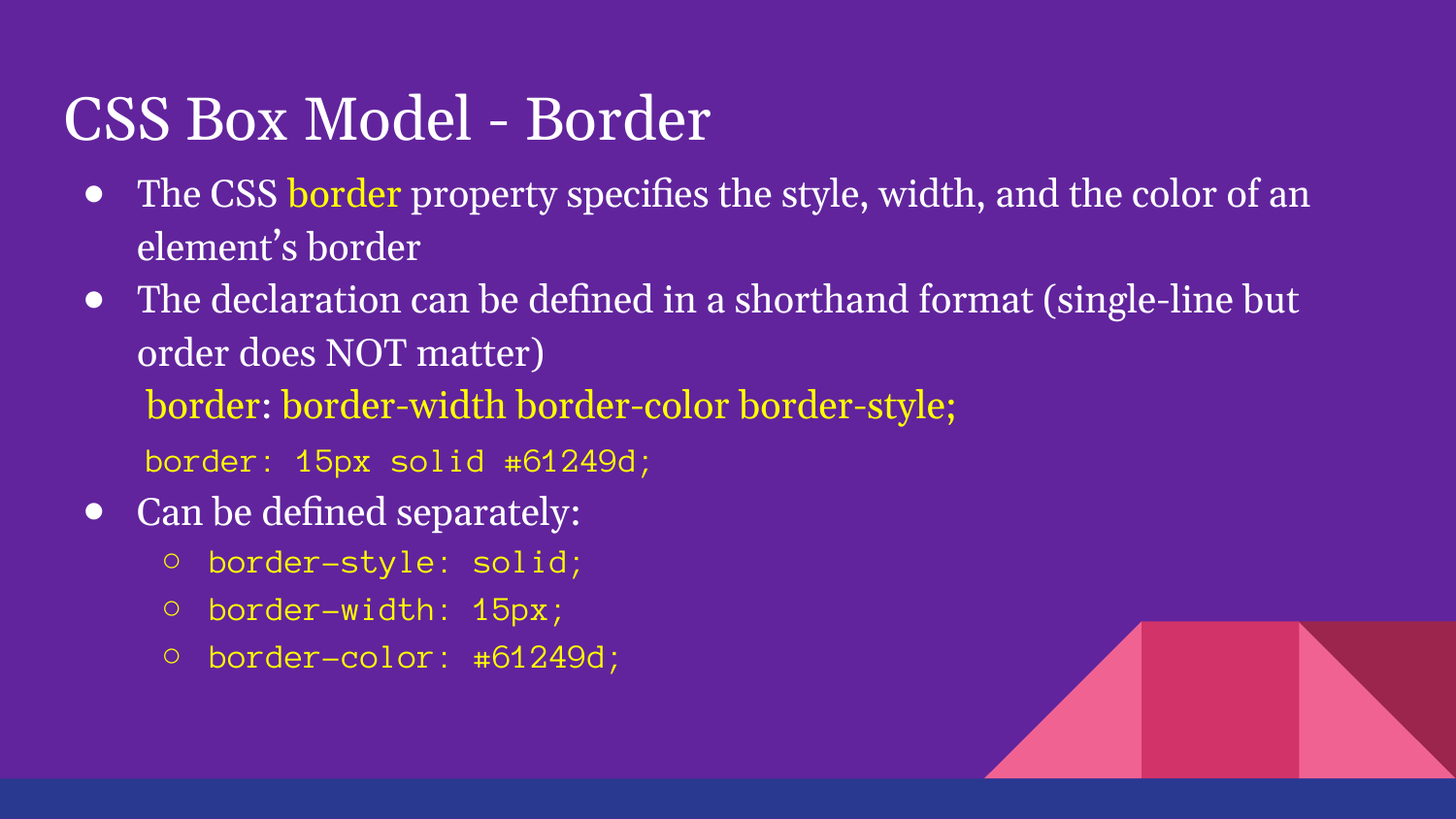

# CSS Box Model - Border
The CSS border property specifies the style, width, and the color of an element’s border
The declaration can be defined in a shorthand format (single-line but order does NOT matter)
 border: border-width border-color border-style;
 border: 15px solid #61249d;
Can be defined separately:
border-style: solid;
border-width: 15px;
border-color: #61249d;